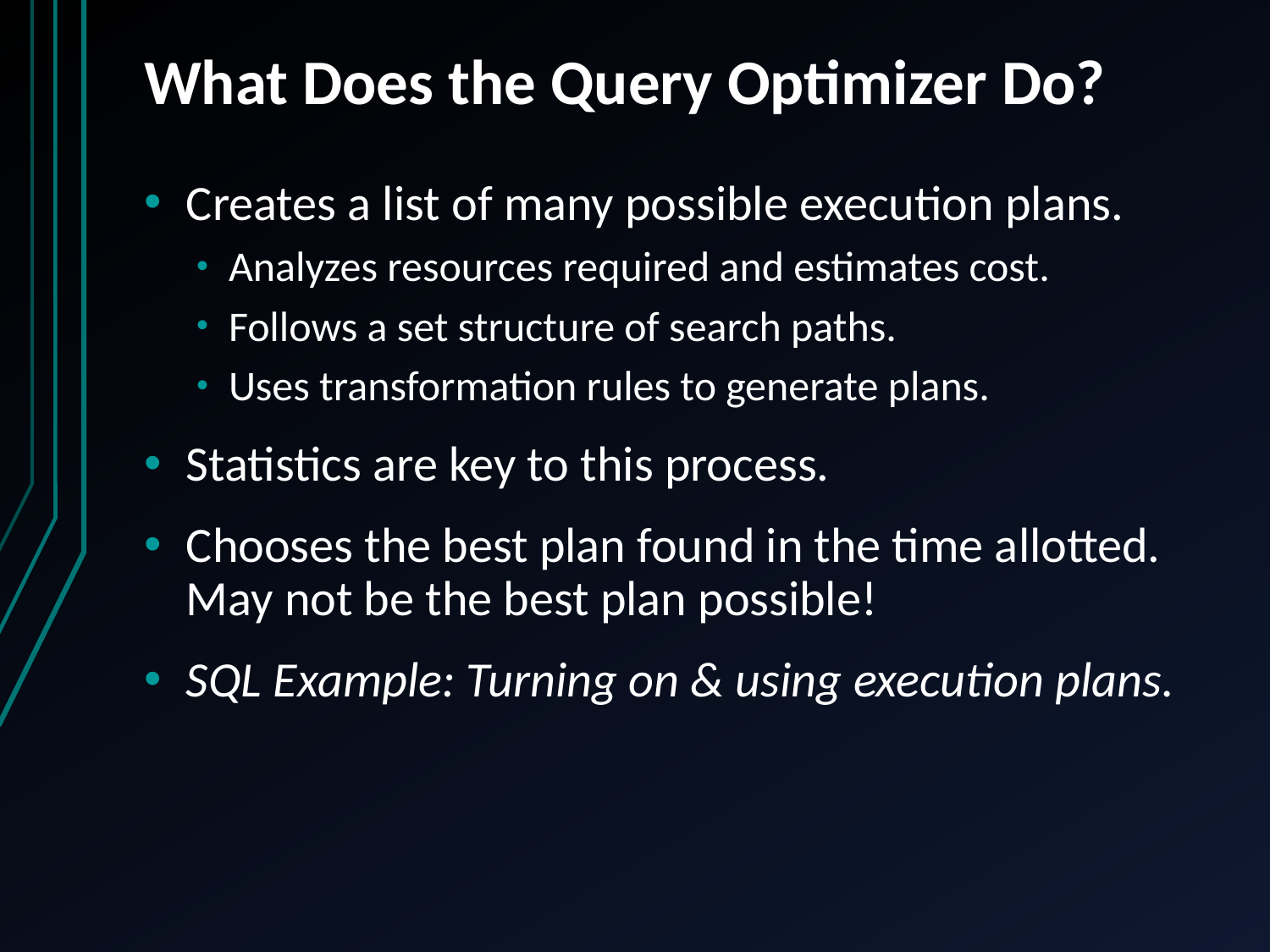

# What Does the Query Optimizer Do?
Creates a list of many possible execution plans.
Analyzes resources required and estimates cost.
Follows a set structure of search paths.
Uses transformation rules to generate plans.
Statistics are key to this process.
Chooses the best plan found in the time allotted.  May not be the best plan possible!
SQL Example: Turning on & using execution plans.